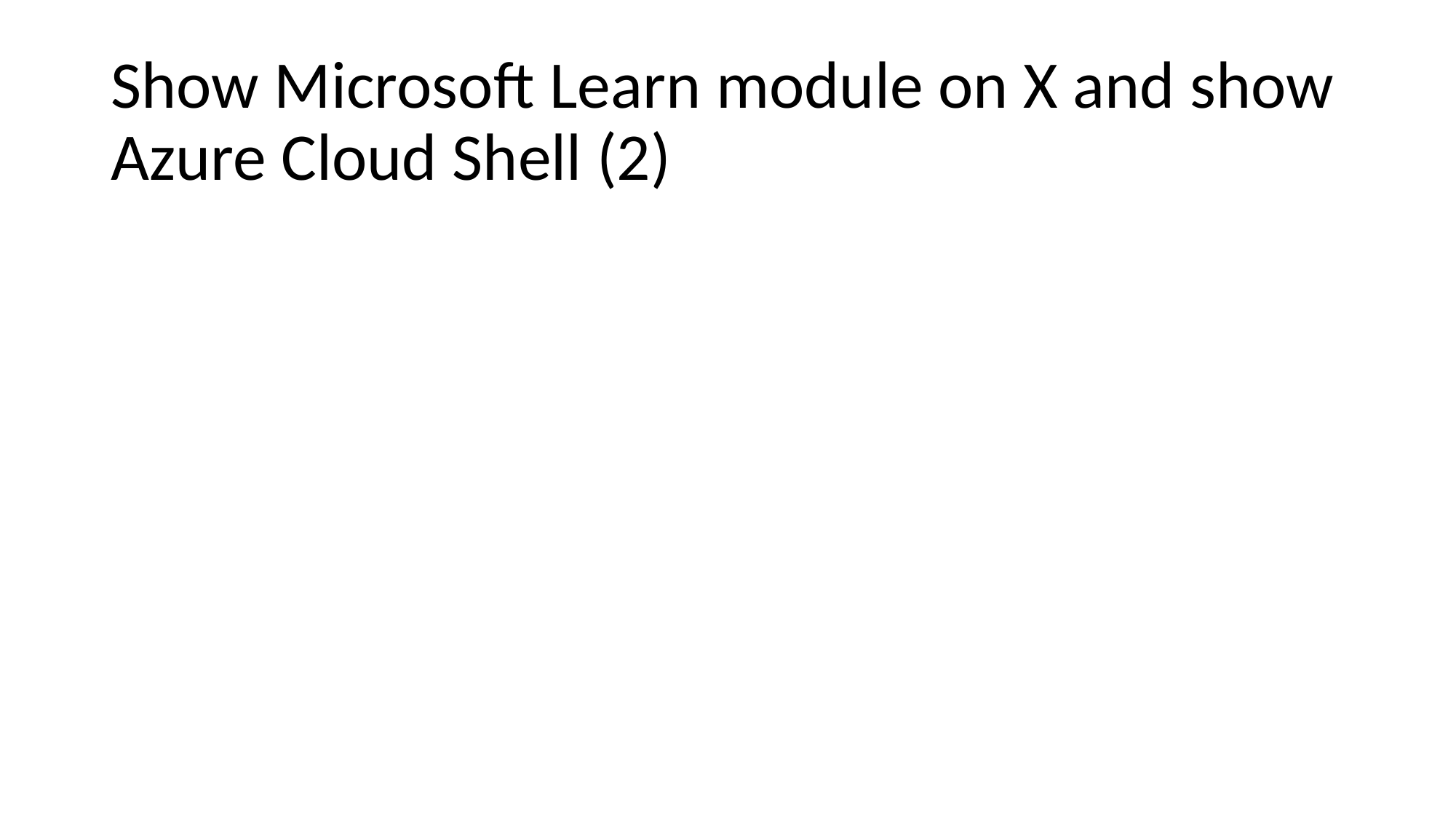

# Show Microsoft Learn module on X and show Azure Cloud Shell (2)